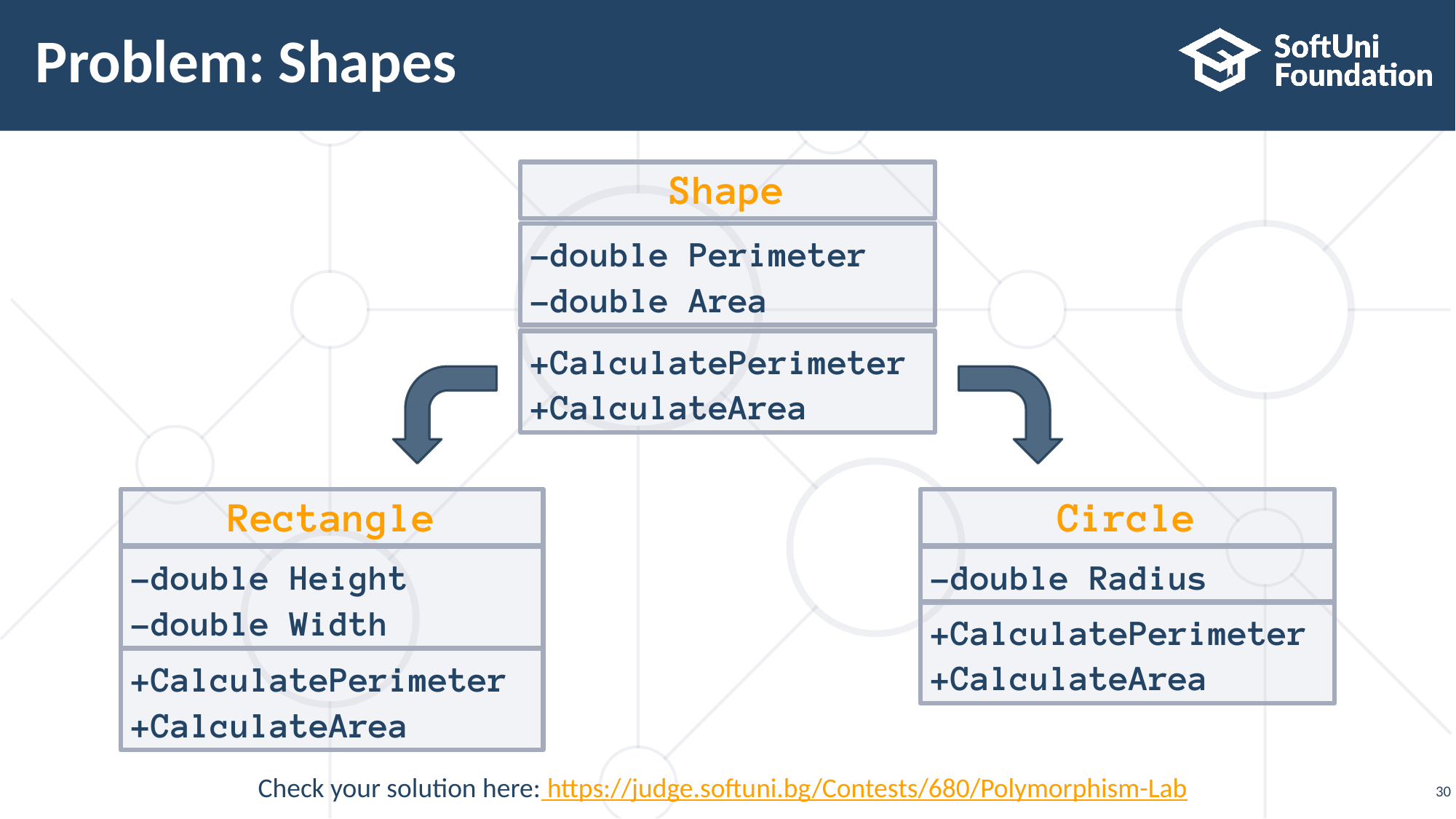

# Problem: Shapes
Shape
-double Perimeter
-double Area
+CalculatePerimeter
+CalculateArea

Rectangle
-double Height
-double Width
+CalculatePerimeter
+CalculateArea
Circle
-double Radius
+CalculatePerimeter
+CalculateArea
Check your solution here: https://judge.softuni.bg/Contests/680/Polymorphism-Lab
30